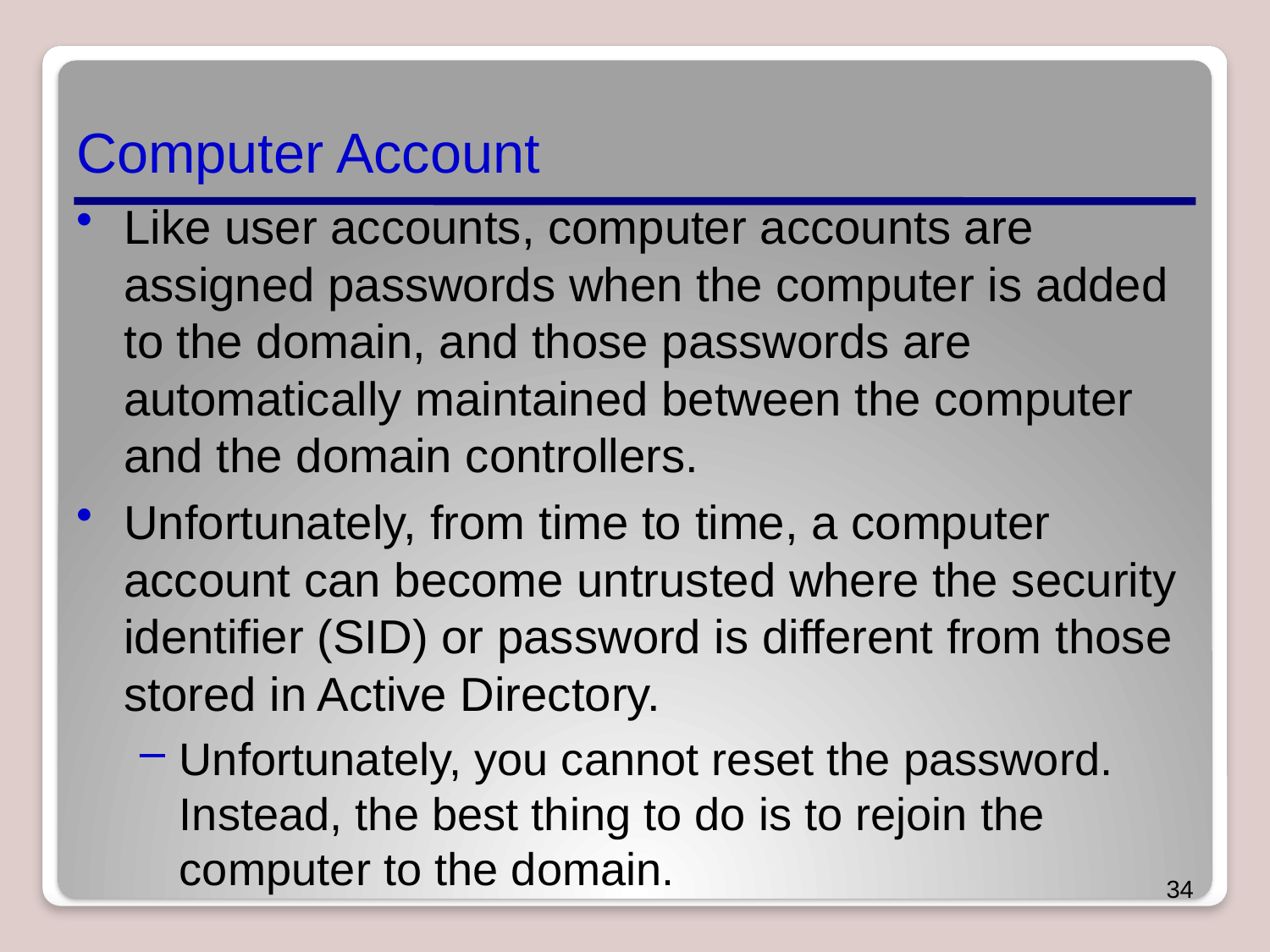

# Computer Account
Like user accounts, computer accounts are assigned passwords when the computer is added to the domain, and those passwords are automatically maintained between the computer and the domain controllers.
Unfortunately, from time to time, a computer account can become untrusted where the security identifier (SID) or password is different from those stored in Active Directory.
Unfortunately, you cannot reset the password. Instead, the best thing to do is to rejoin the computer to the domain.
34